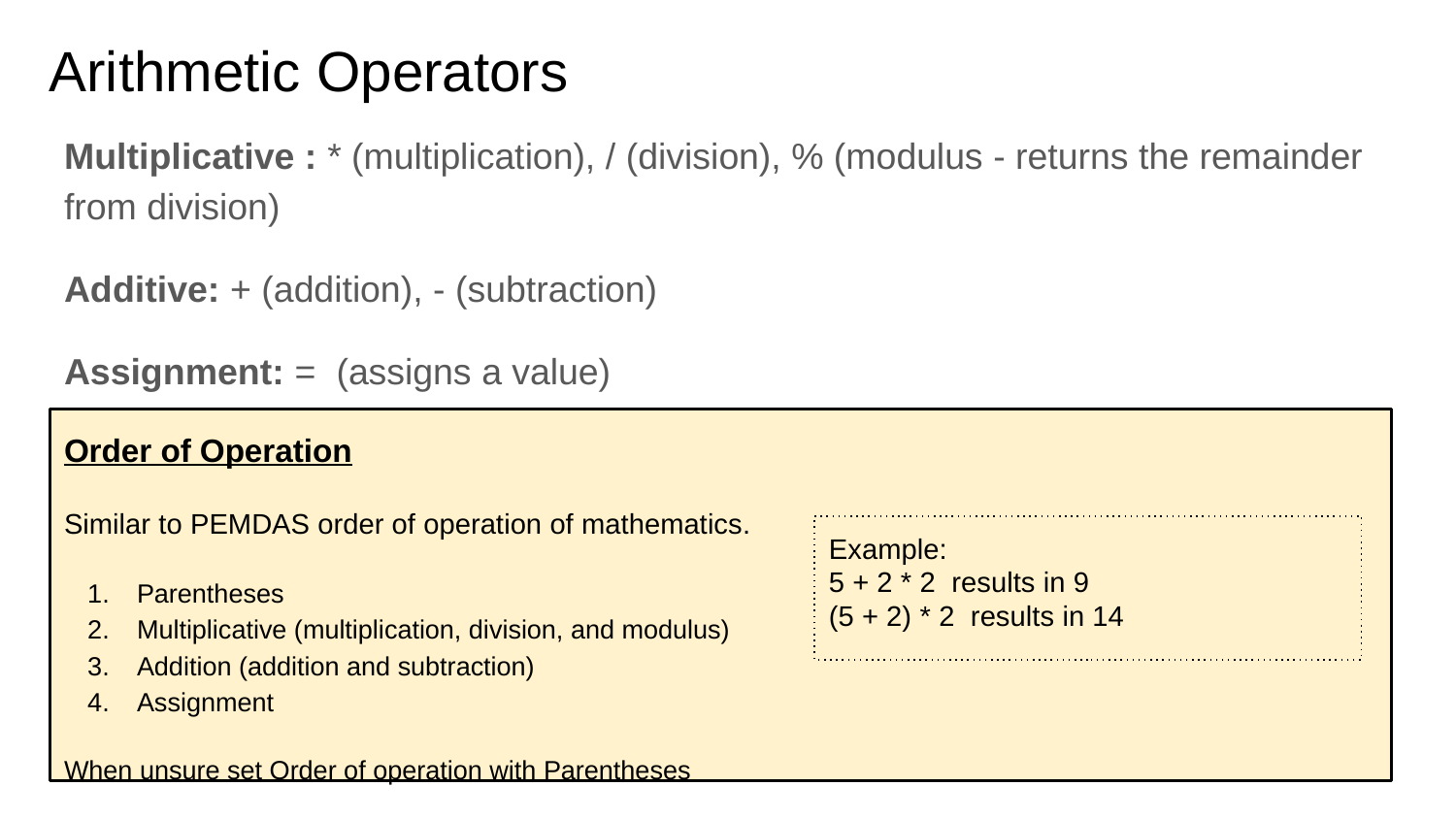

# Arithmetic Operators
Multiplicative : * (multiplication), / (division), % (modulus - returns the remainder from division)
Additive: + (addition), - (subtraction)
Assignment: =  (assigns a value)

Order of Operation
Similar to PEMDAS order of operation of mathematics.
Parentheses
Multiplicative (multiplication, division, and modulus)
Addition (addition and subtraction)
Assignment
When unsure set Order of operation with Parentheses
Example:
5 + 2 * 2  results in 9
(5 + 2) * 2  results in 14